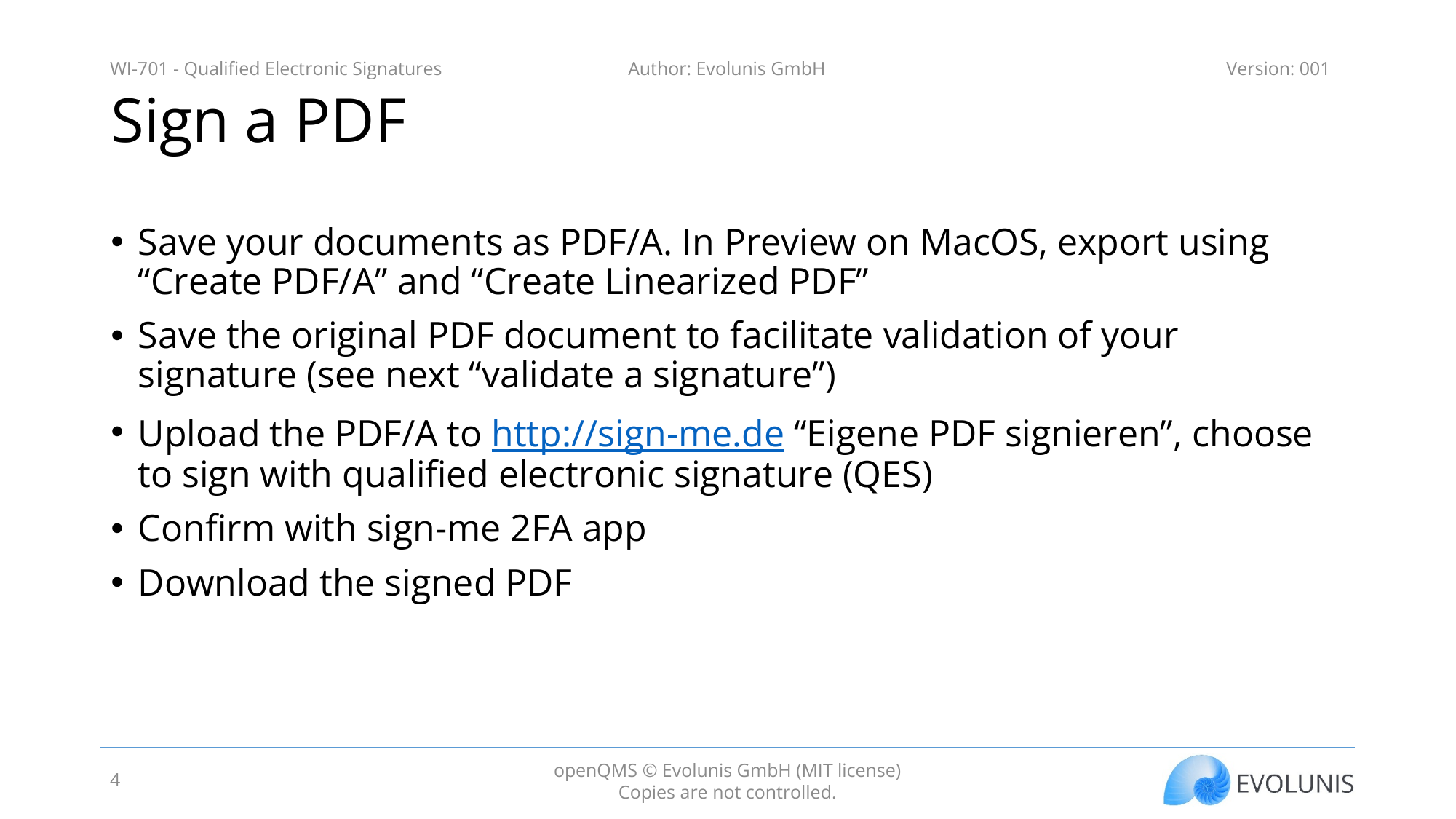

# Sign a PDF
Save your documents as PDF/A. In Preview on MacOS, export using “Create PDF/A” and “Create Linearized PDF”
Save the original PDF document to facilitate validation of your signature (see next “validate a signature”)
Upload the PDF/A to http://sign-me.de “Eigene PDF signieren”, choose to sign with qualified electronic signature (QES)
Confirm with sign-me 2FA app
Download the signed PDF

4